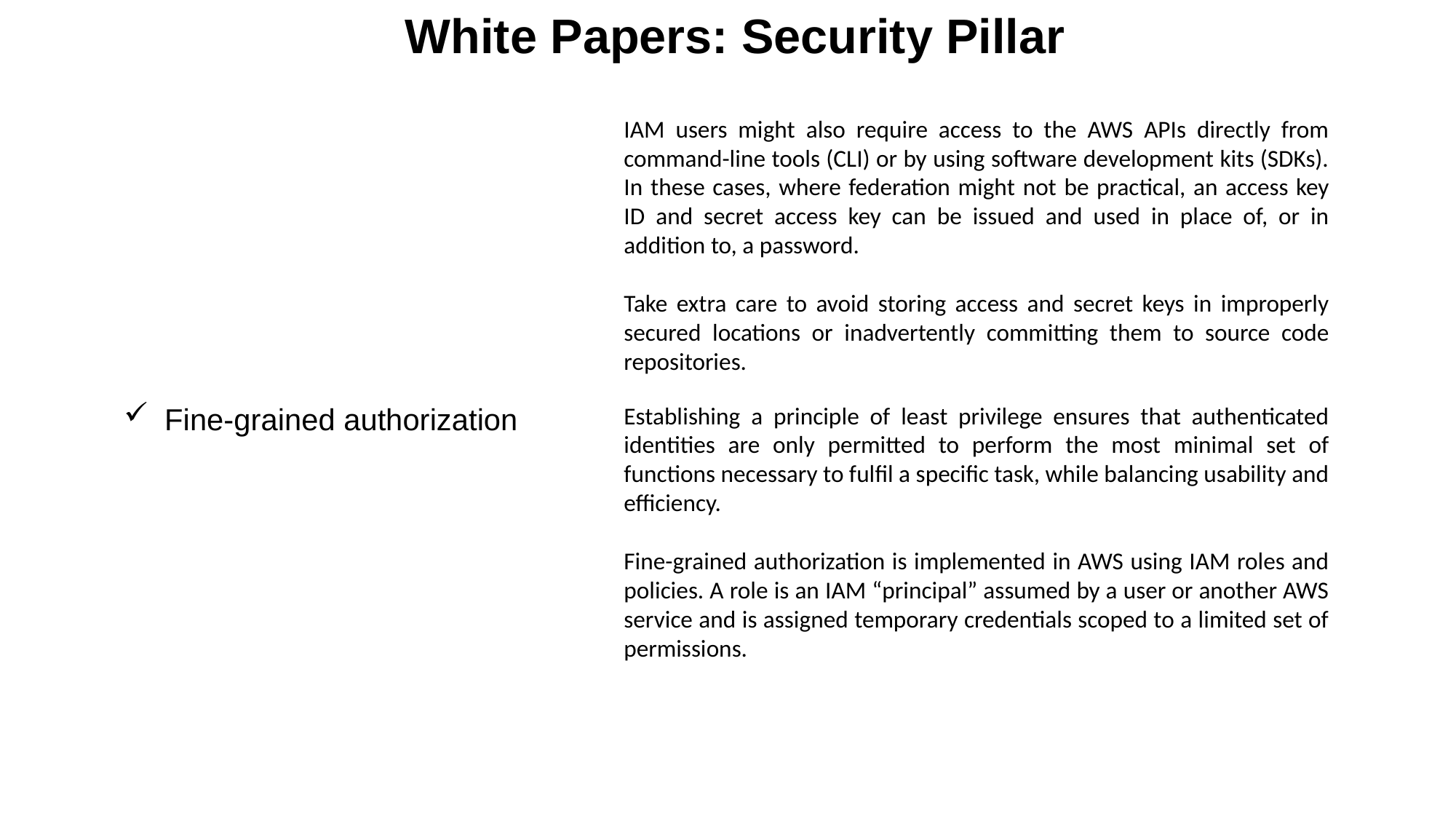

White Papers: Security Pillar
IAM users might also require access to the AWS APIs directly from command-line tools (CLI) or by using software development kits (SDKs). In these cases, where federation might not be practical, an access key ID and secret access key can be issued and used in place of, or in addition to, a password.

Take extra care to avoid storing access and secret keys in improperly secured locations or inadvertently committing them to source code repositories.
Fine-grained authorization
Establishing a principle of least privilege ensures that authenticated identities are only permitted to perform the most minimal set of functions necessary to fulfil a specific task, while balancing usability and efficiency.

Fine-grained authorization is implemented in AWS using IAM roles and policies. A role is an IAM “principal” assumed by a user or another AWS service and is assigned temporary credentials scoped to a limited set of permissions.